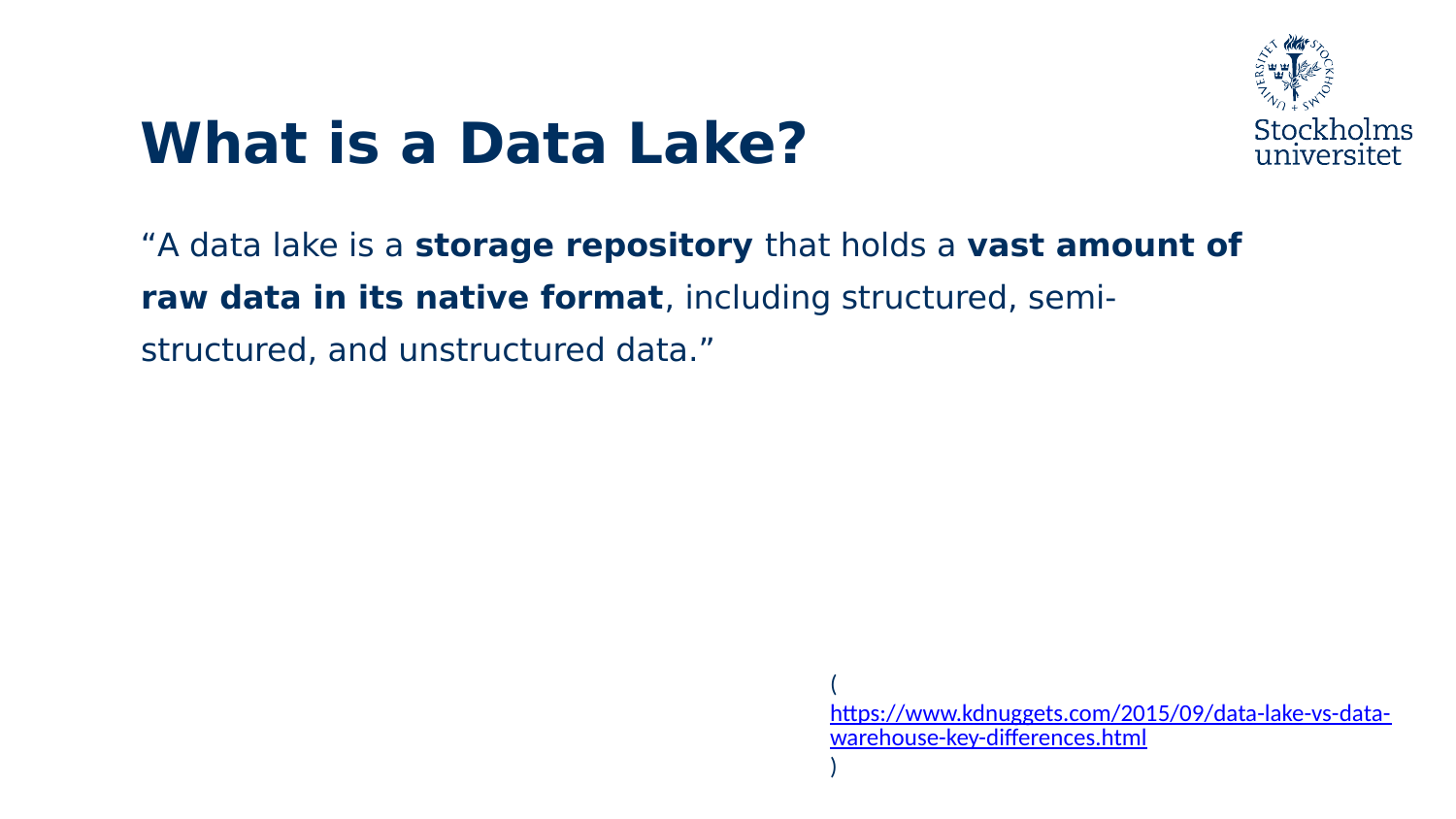

# What is a Data Lake?
“A data lake is a storage repository that holds a vast amount of raw data in its native format, including structured, semi-structured, and unstructured data.”

(https://www.kdnuggets.com/2015/09/data-lake-vs-data-warehouse-key-differences.html)